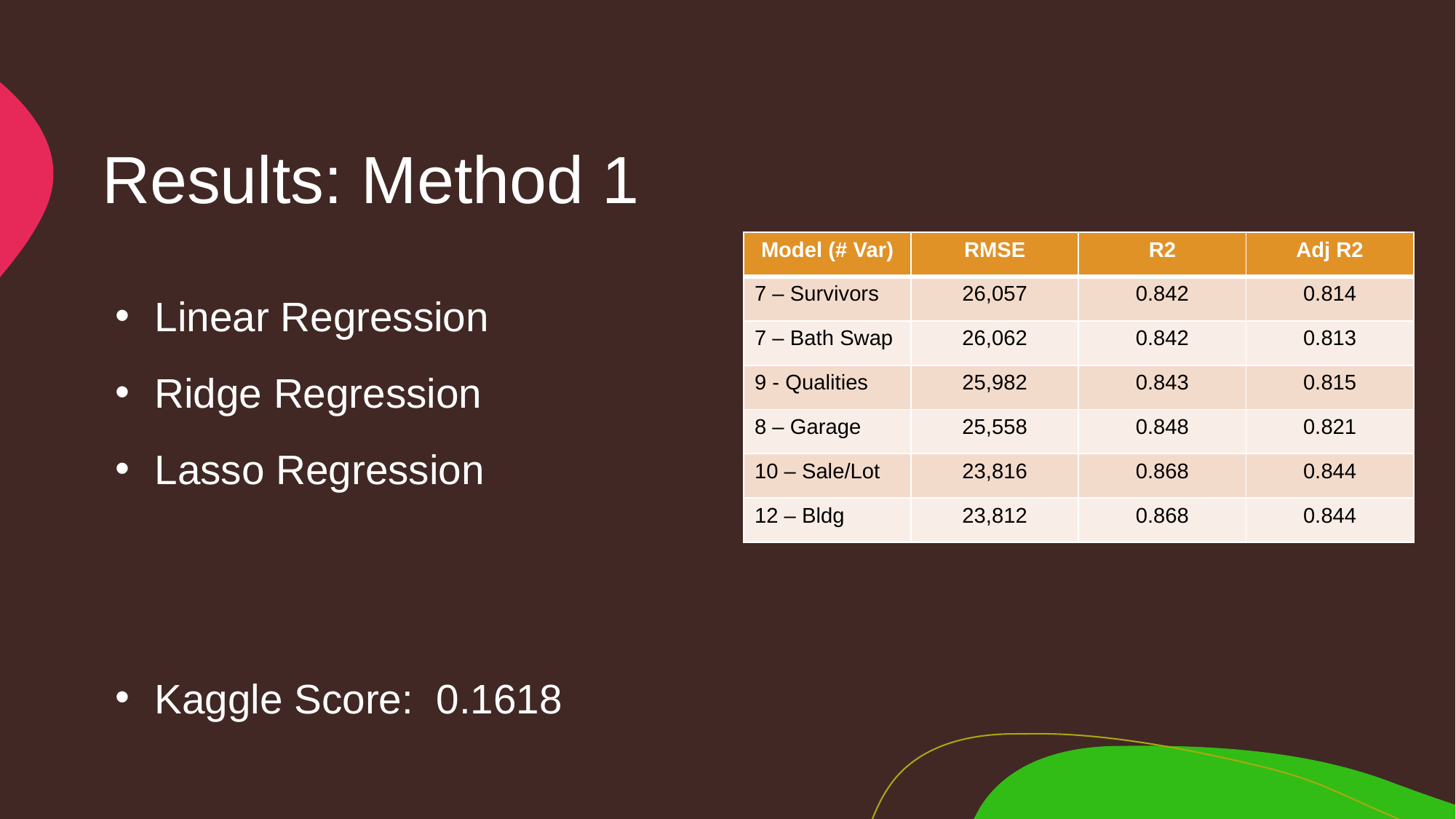

# Results: Method 1
| Model (# Var) | RMSE | R2 | Adj R2 |
| --- | --- | --- | --- |
| 7 – Survivors | 26,057 | 0.842 | 0.814 |
| 7 – Bath Swap | 26,062 | 0.842 | 0.813 |
| 9 - Qualities | 25,982 | 0.843 | 0.815 |
| 8 – Garage | 25,558 | 0.848 | 0.821 |
| 10 – Sale/Lot | 23,816 | 0.868 | 0.844 |
| 12 – Bldg | 23,812 | 0.868 | 0.844 |
Linear Regression
Ridge Regression
Lasso Regression

Kaggle Score:  0.1618